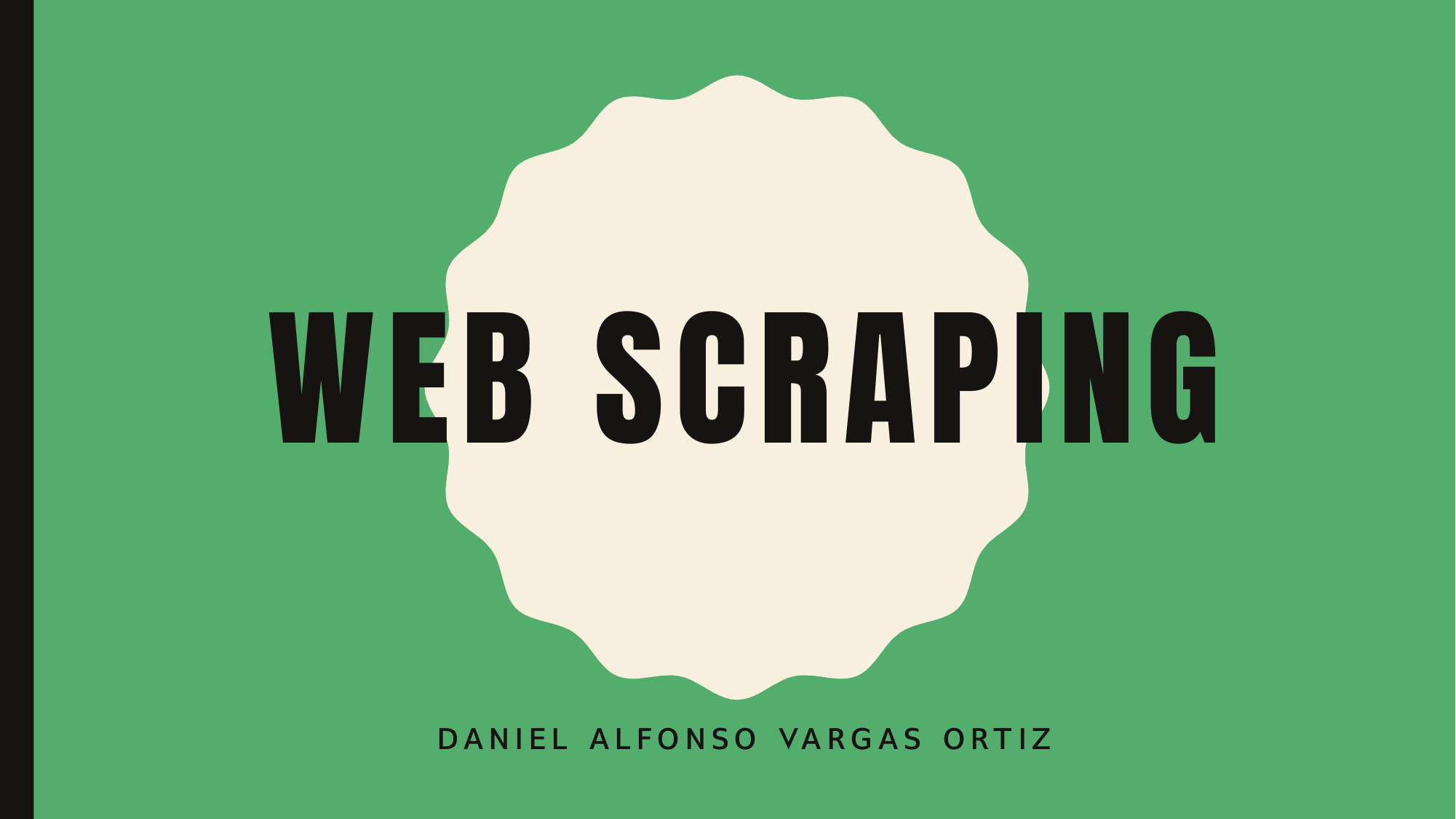

# Web scraping
Daniel Alfonso Vargas ortiz